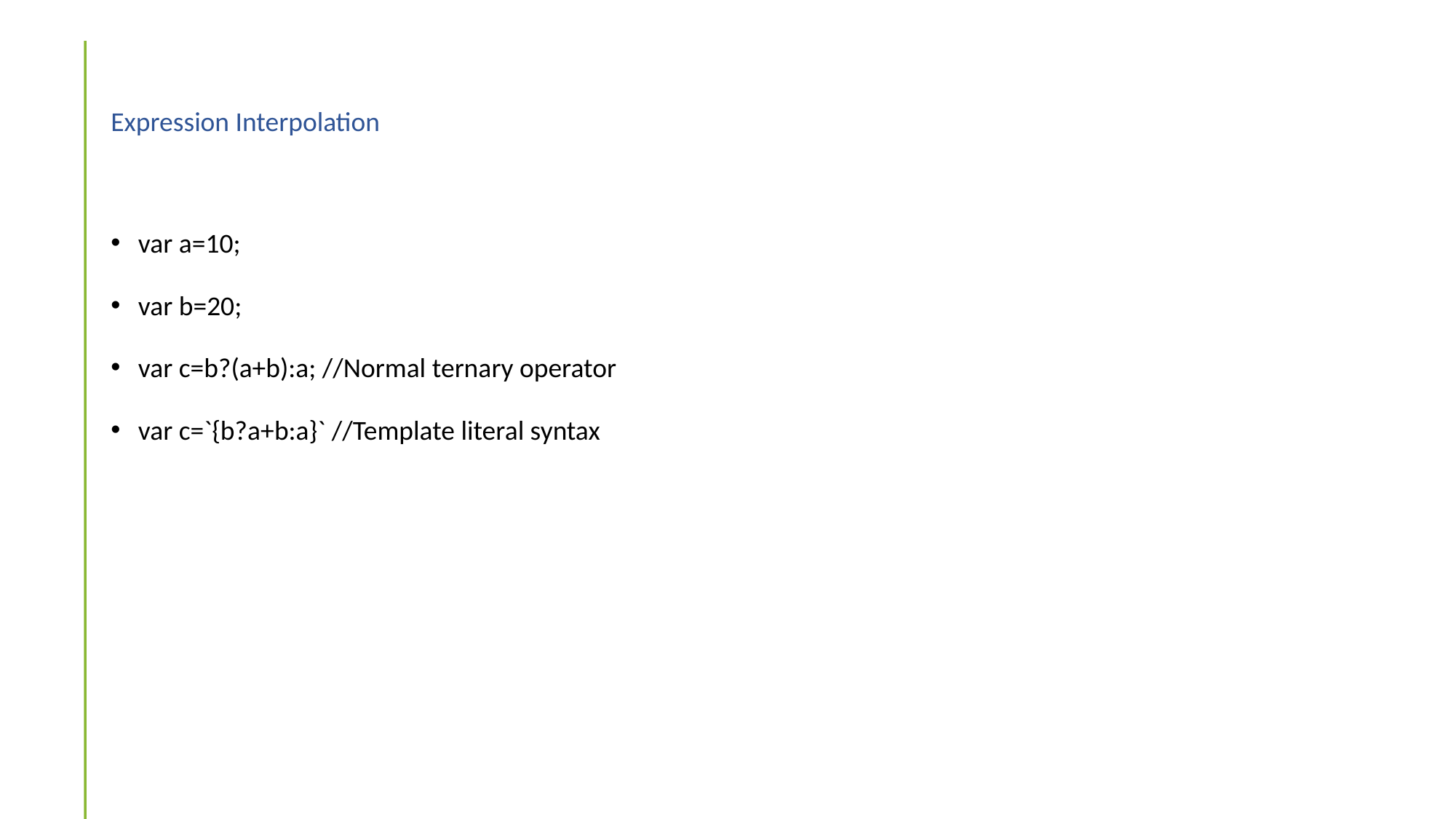

# Expression Interpolation
var a=10;
var b=20;
var c=b?(a+b):a; //Normal ternary operator
var c=`{b?a+b:a}` //Template literal syntax